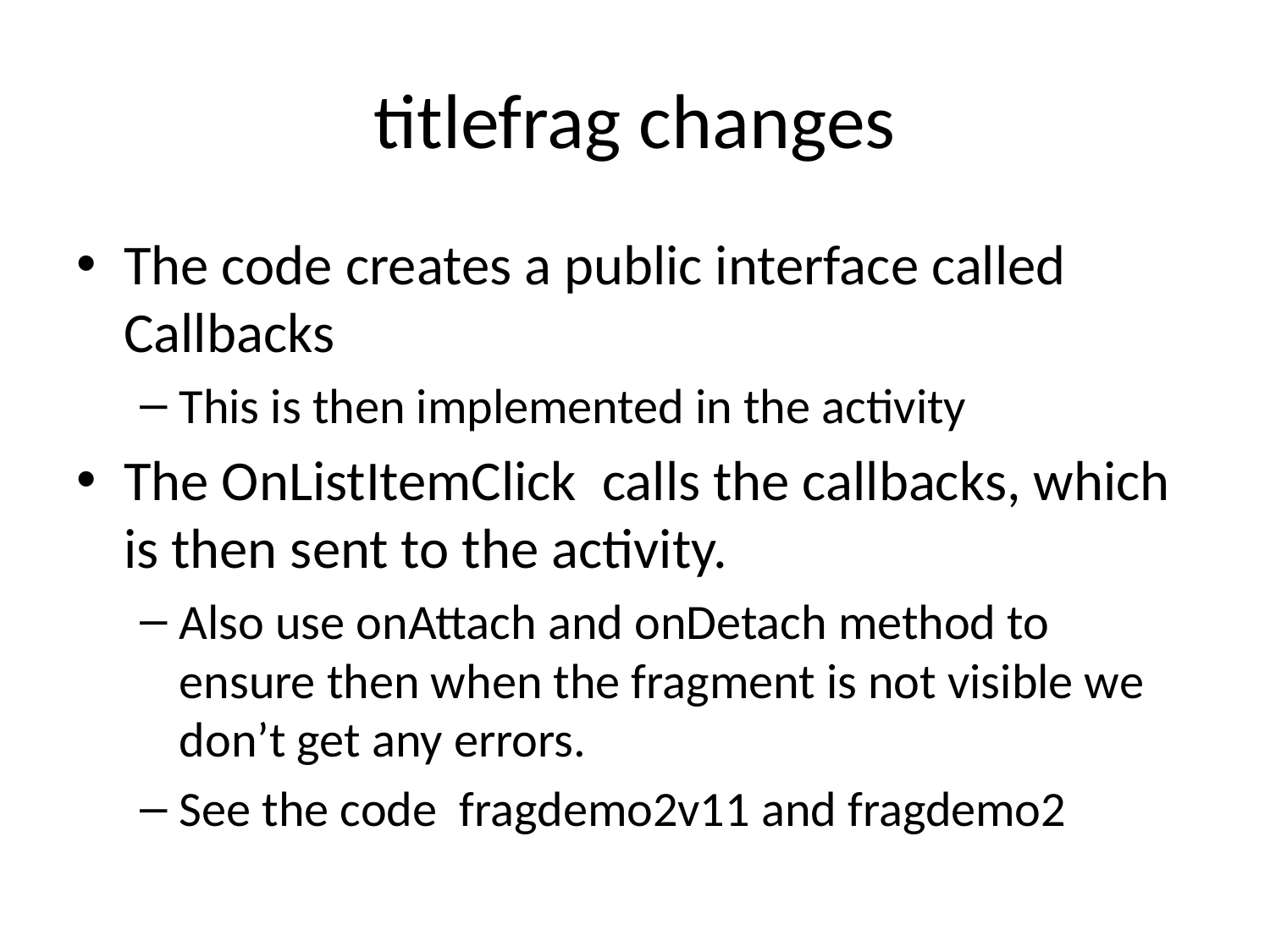

# titlefrag changes
The code creates a public interface called Callbacks
This is then implemented in the activity
The OnListItemClick  calls the callbacks, which is then sent to the activity.
Also use onAttach and onDetach method to ensure then when the fragment is not visible we don’t get any errors.
See the code  fragdemo2v11 and fragdemo2